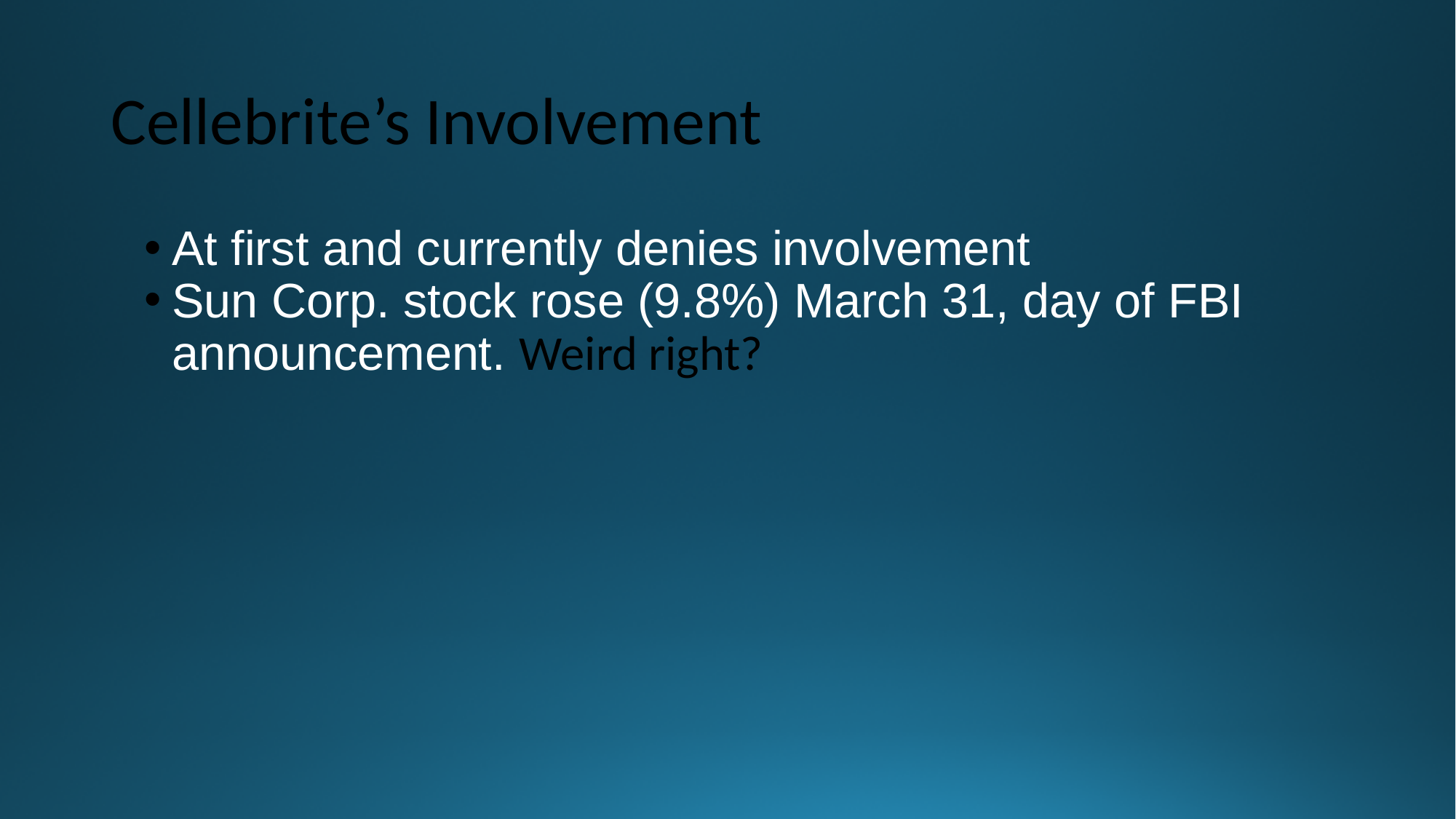

# Cellebrite’s Involvement
At first and currently denies involvement
Sun Corp. stock rose (9.8%) March 31, day of FBI announcement. Weird right?